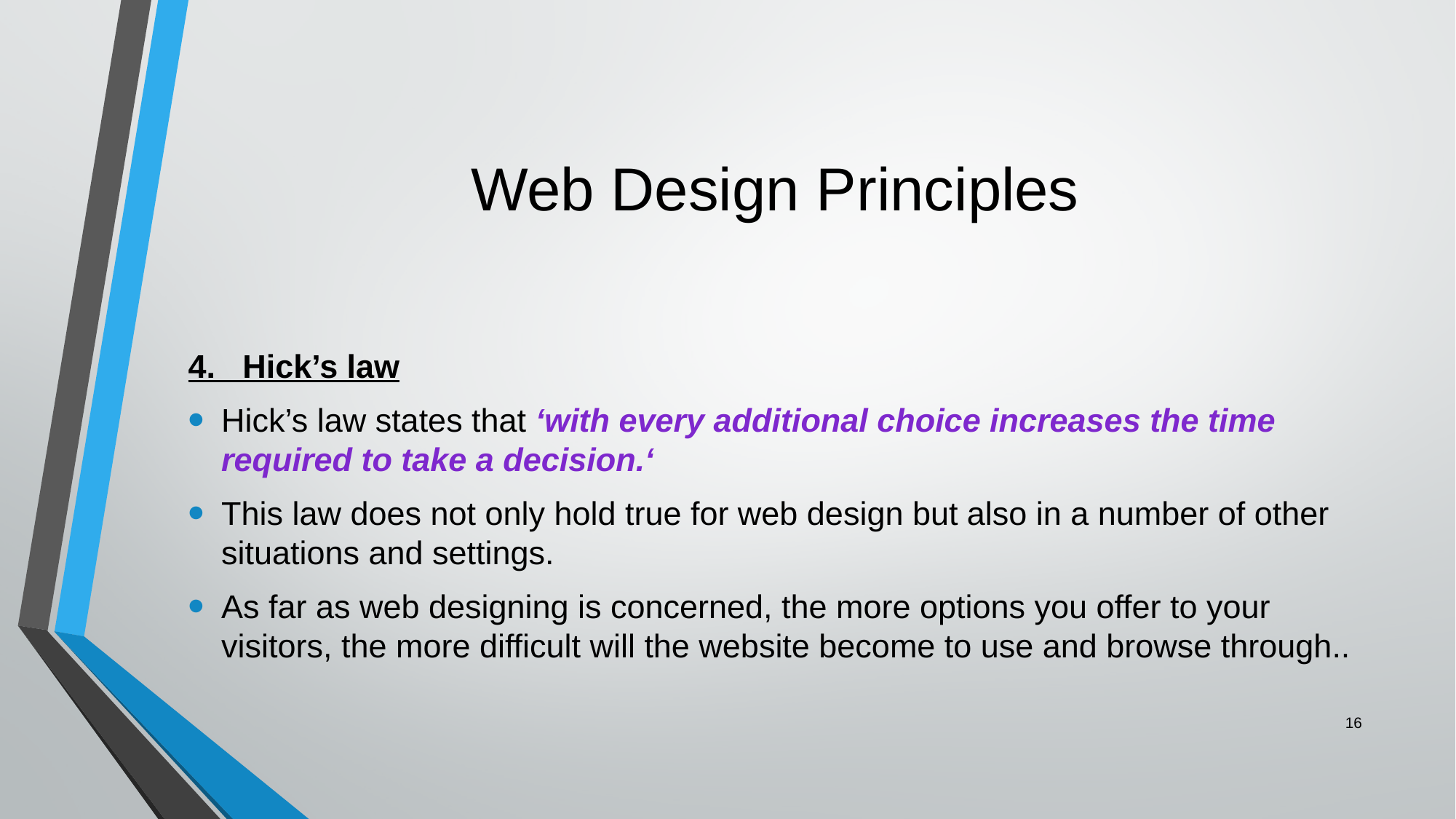

# Web Design Principles
4.   Hick’s law
Hick’s law states that ‘with every additional choice increases the time required to take a decision.‘
This law does not only hold true for web design but also in a number of other situations and settings.
As far as web designing is concerned, the more options you offer to your visitors, the more difficult will the website become to use and browse through..
16